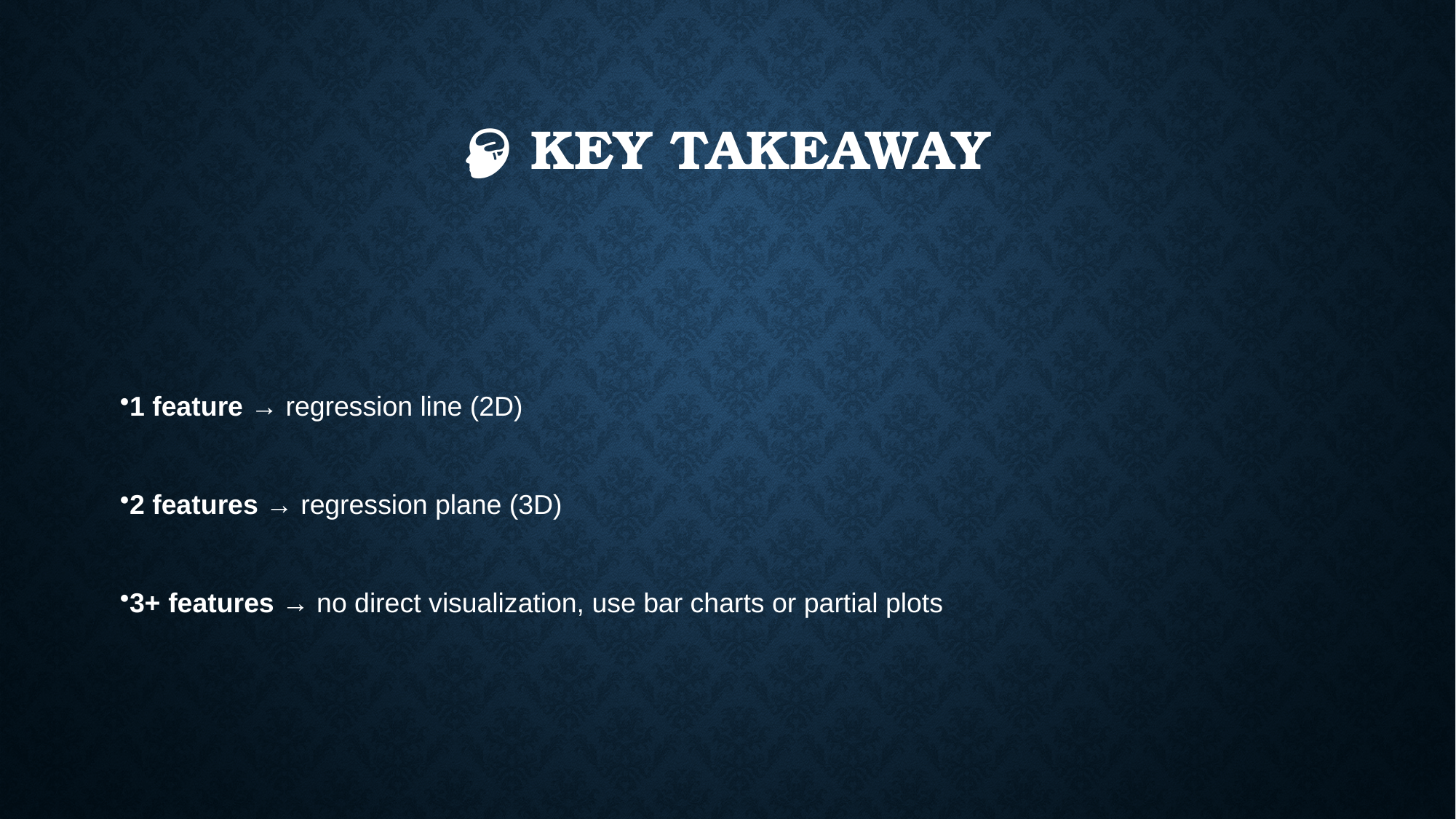

# 🧠 Key Takeaway
1 feature → regression line (2D)
2 features → regression plane (3D)
3+ features → no direct visualization, use bar charts or partial plots